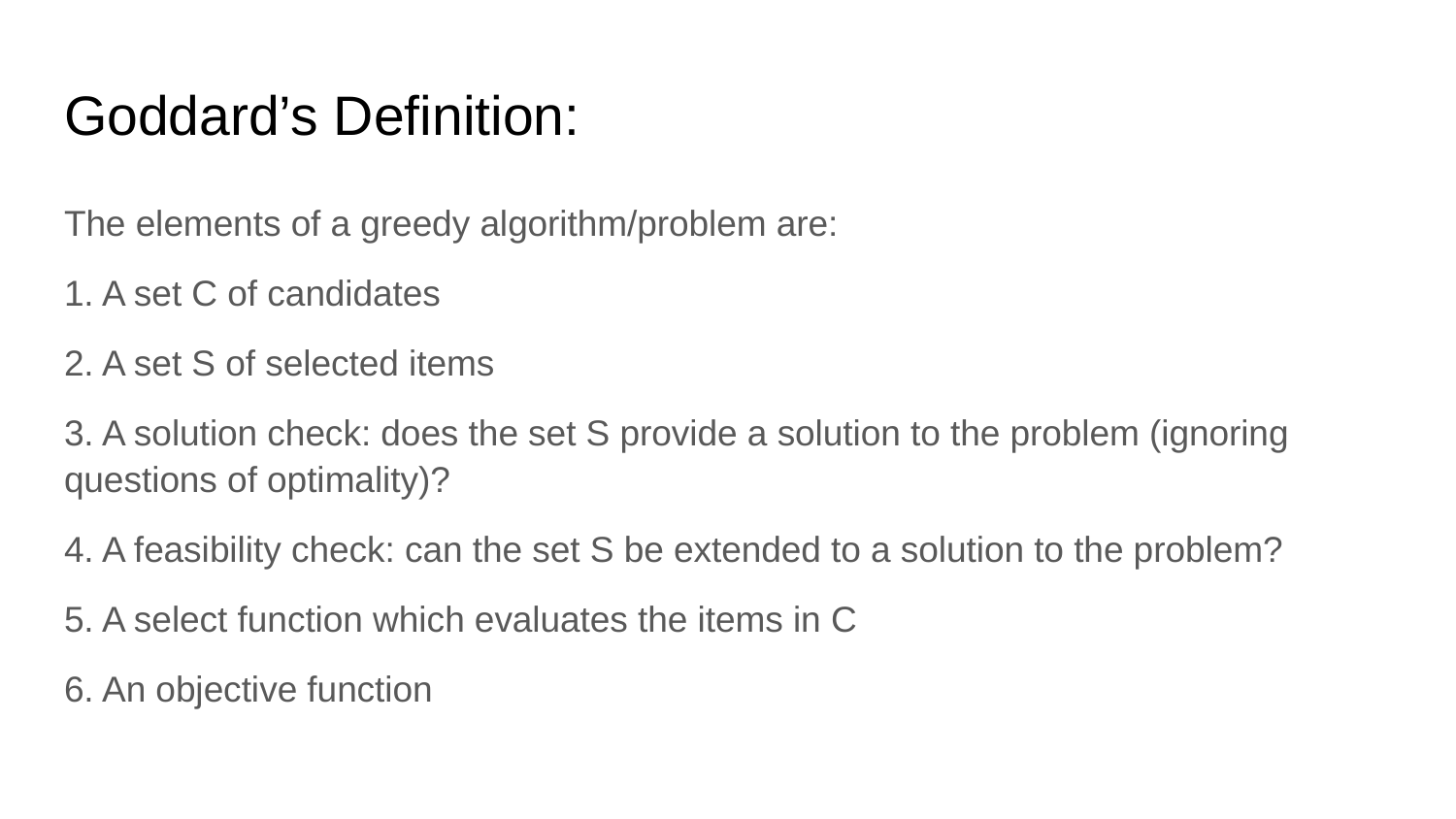

# Goddard’s Definition:
The elements of a greedy algorithm/problem are:
1. A set C of candidates
2. A set S of selected items
3. A solution check: does the set S provide a solution to the problem (ignoring questions of optimality)?
4. A feasibility check: can the set S be extended to a solution to the problem?
5. A select function which evaluates the items in C
6. An objective function